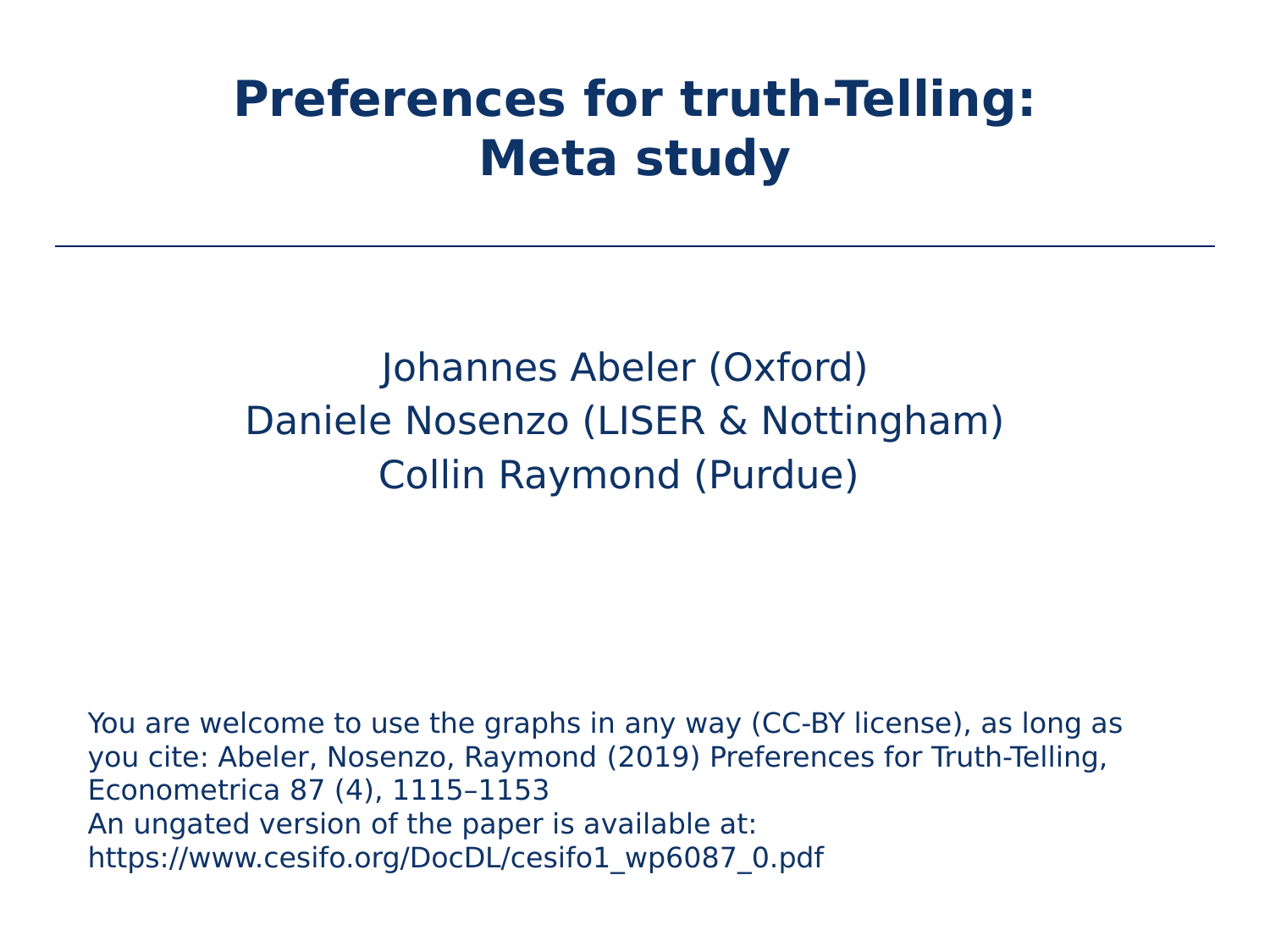

# Preferences for truth-Telling: Meta study
Johannes Abeler (Oxford)
Daniele Nosenzo (LISER & Nottingham)
Collin Raymond (Purdue)

You are welcome to use the graphs in any way (CC-BY license), as long as you cite: Abeler, Nosenzo, Raymond (2019) Preferences for Truth-Telling, Econometrica 87 (4), 1115–1153
An ungated version of the paper is available at:
https://www.cesifo.org/DocDL/cesifo1_wp6087_0.pdf